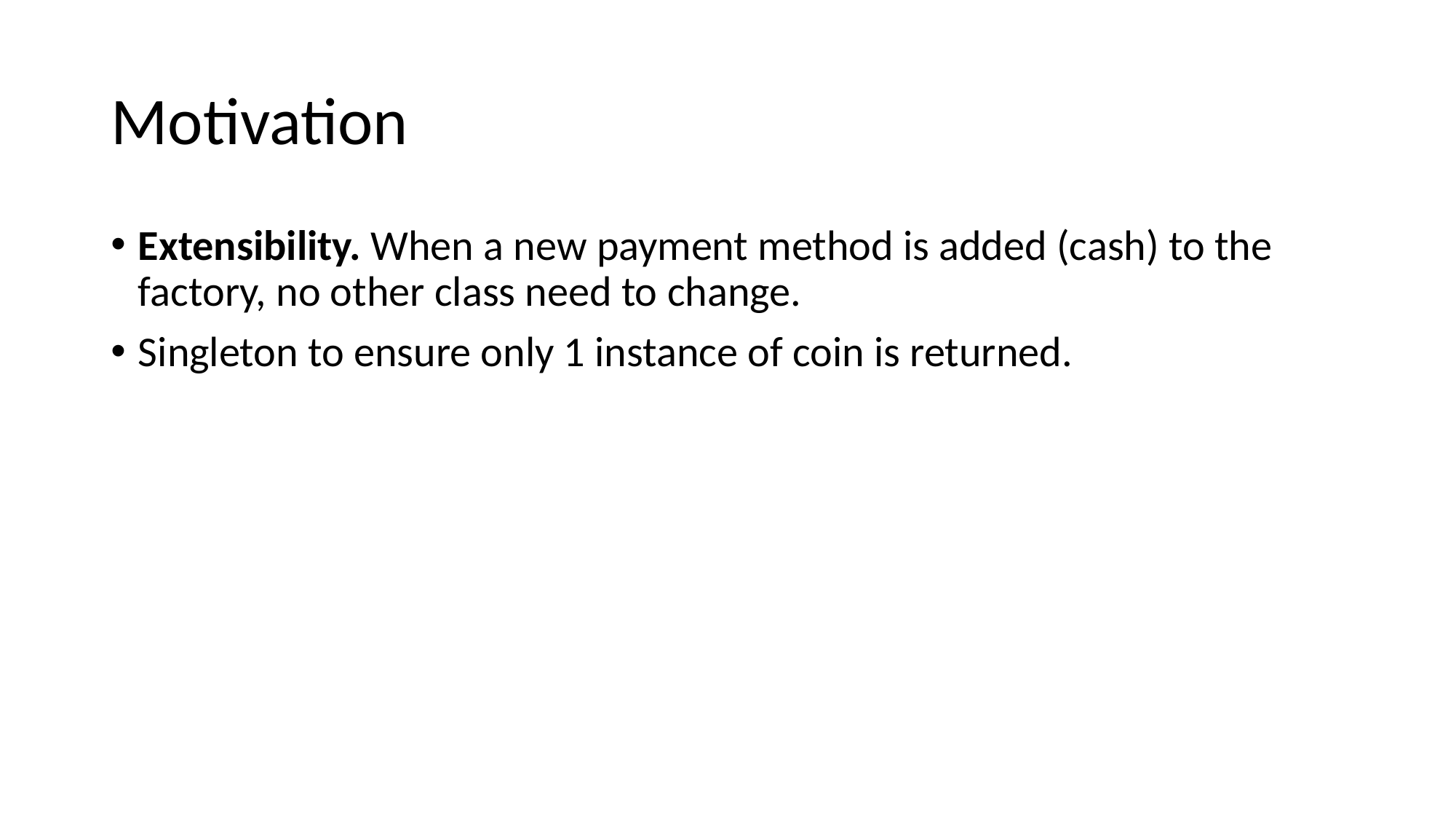

# Motivation
Extensibility. When a new payment method is added (cash) to the factory, no other class need to change.
Singleton to ensure only 1 instance of coin is returned.